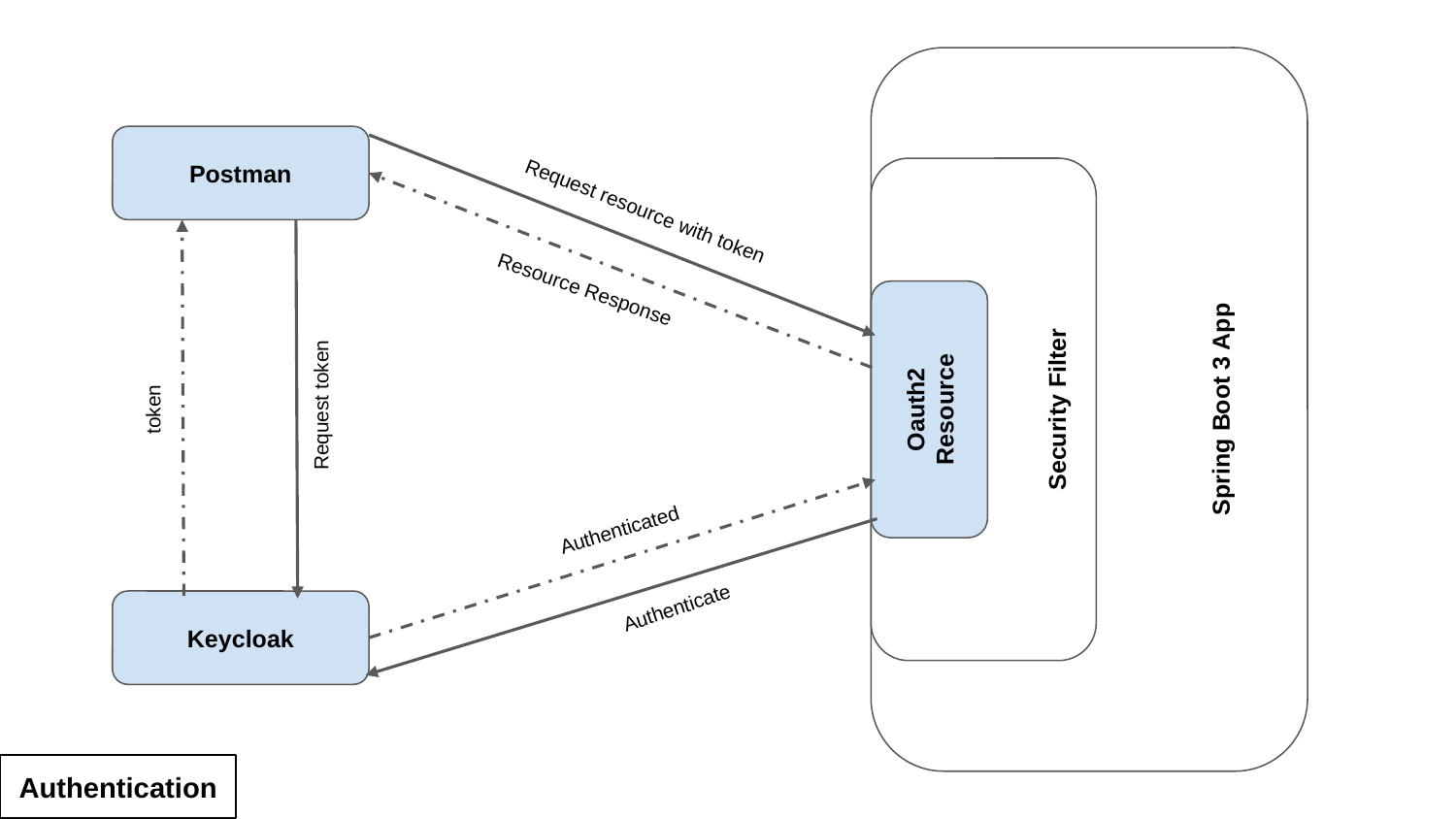

Postman
Request resource with token

Spring Boot 3 App
Resource Response

Security Filter
Oauth2
Resource
Request token
token
Authenticated
Authenticate
Keycloak
Authentication